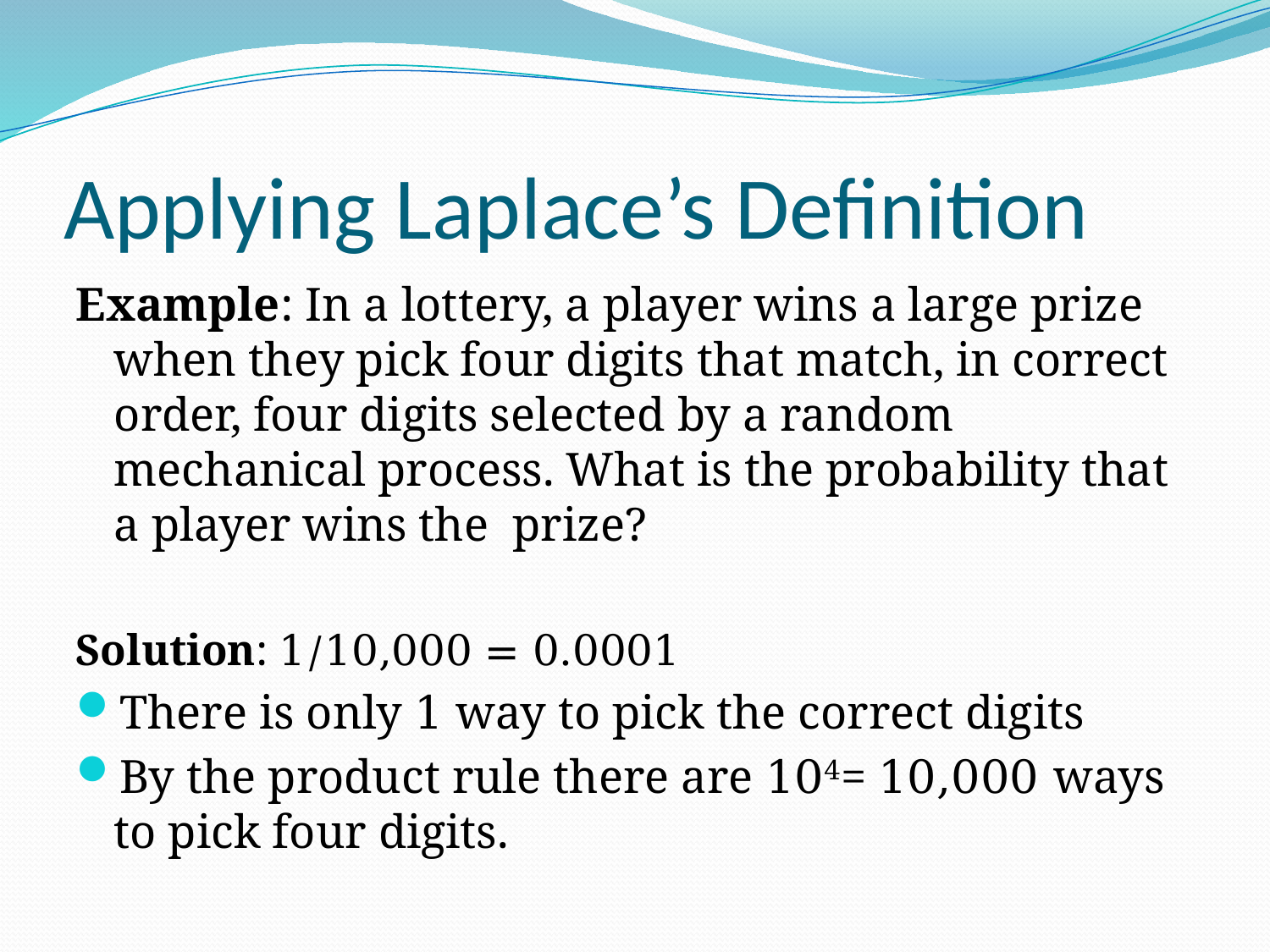

# Applying Laplace’s Definition
Example: In a lottery, a player wins a large prize when they pick four digits that match, in correct order, four digits selected by a random mechanical process. What is the probability that a player wins the  prize?

Solution: 1/10,000 = 0.0001
There is only 1 way to pick the correct digits
By the product rule there are 104= 10,000 ways to pick four digits.